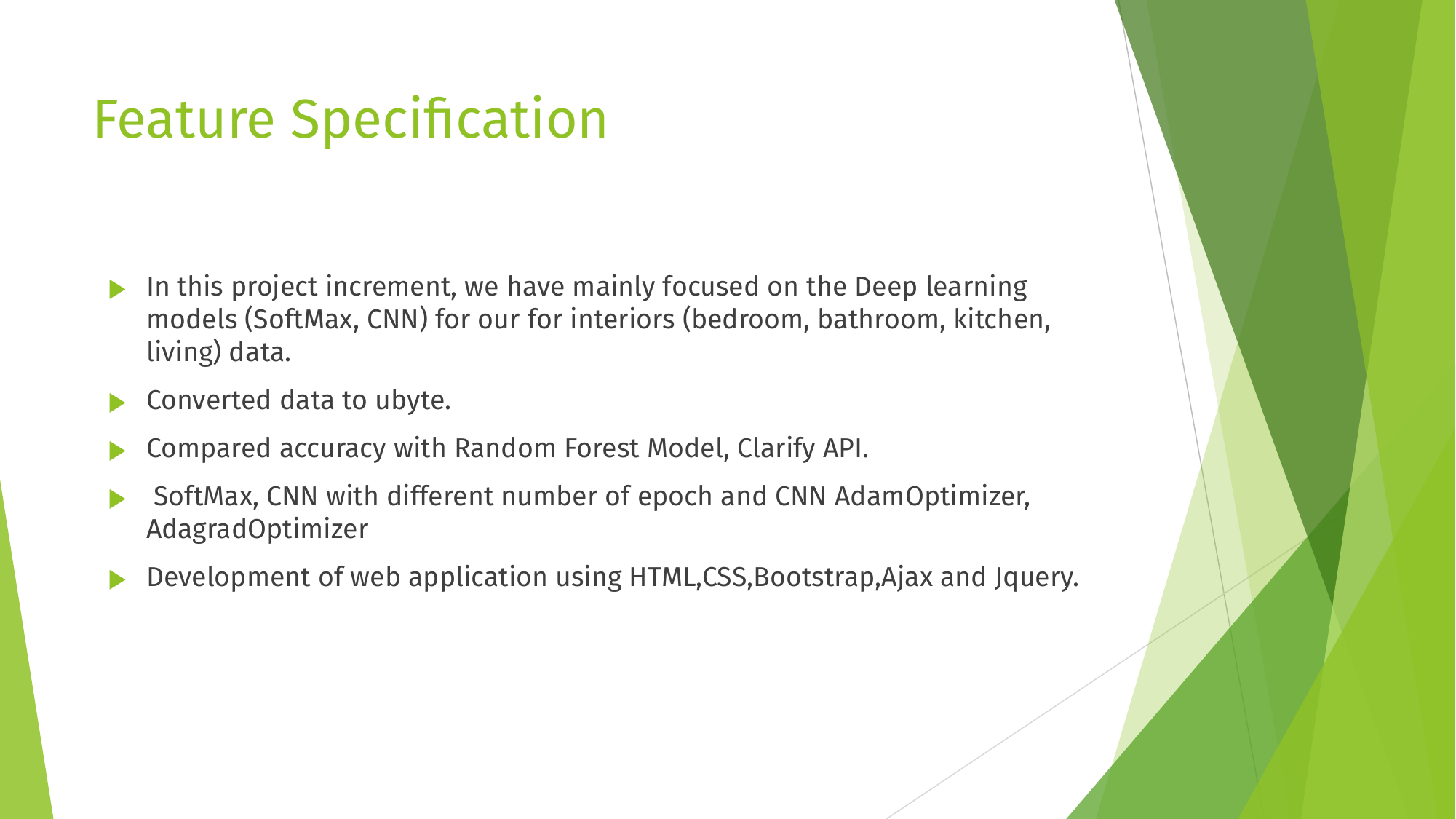

# Feature Specification
In this project increment, we have mainly focused on the Deep learning models (SoftMax, CNN) for our for interiors (bedroom, bathroom, kitchen, living) data.
Converted data to ubyte.
Compared accuracy with Random Forest Model, Clarify API.
 SoftMax, CNN with different number of epoch and CNN AdamOptimizer, AdagradOptimizer
Development of web application using HTML,CSS,Bootstrap,Ajax and Jquery.